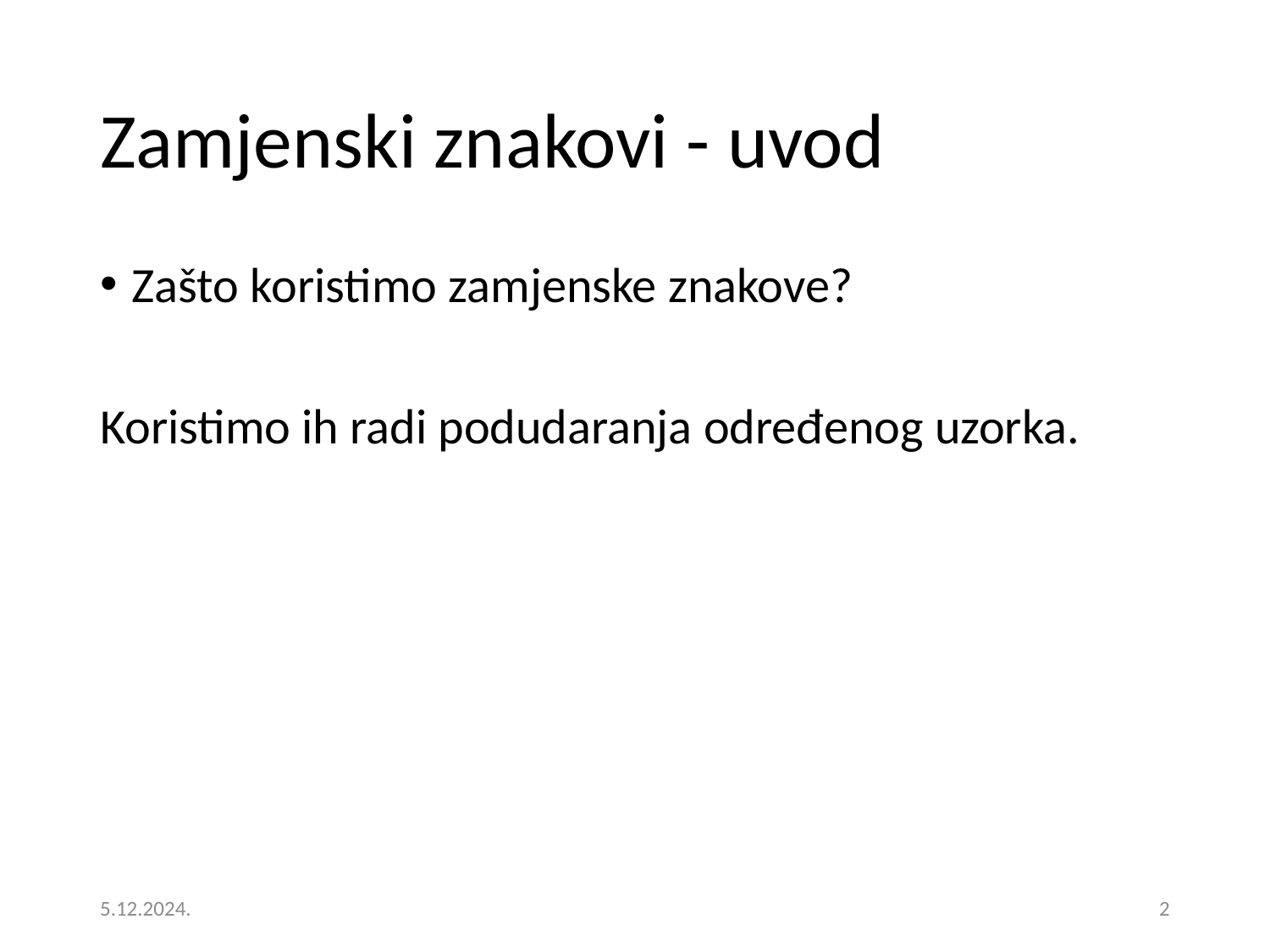

# Zamjenski znakovi - uvod
Zašto koristimo zamjenske znakove?

Koristimo ih radi podudaranja određenog uzorka.
5.12.2024.
2